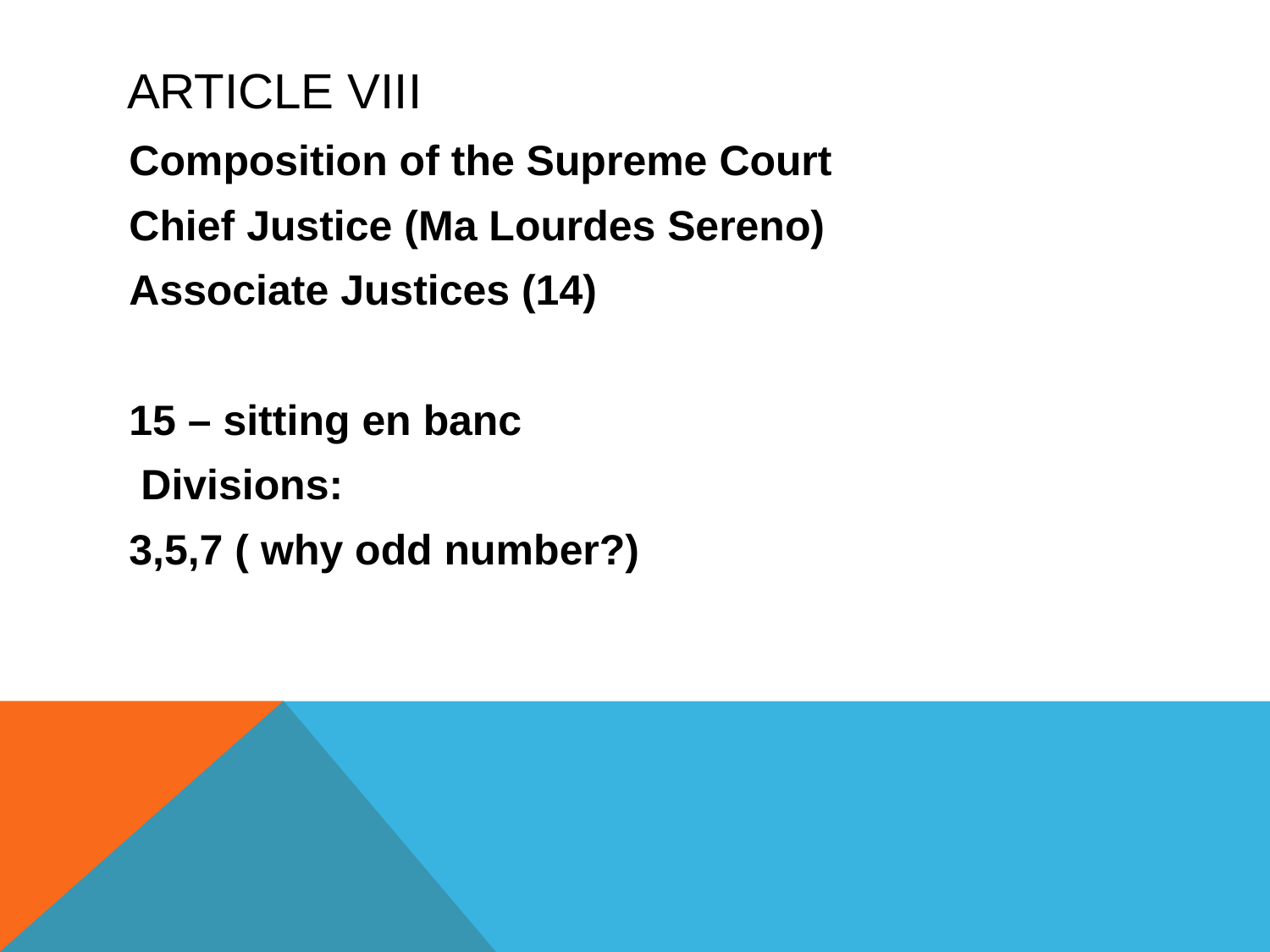

# Article viii
Composition of the Supreme Court
Chief Justice (Ma Lourdes Sereno)
Associate Justices (14)

15 – sitting en banc
 Divisions:
3,5,7 ( why odd number?)